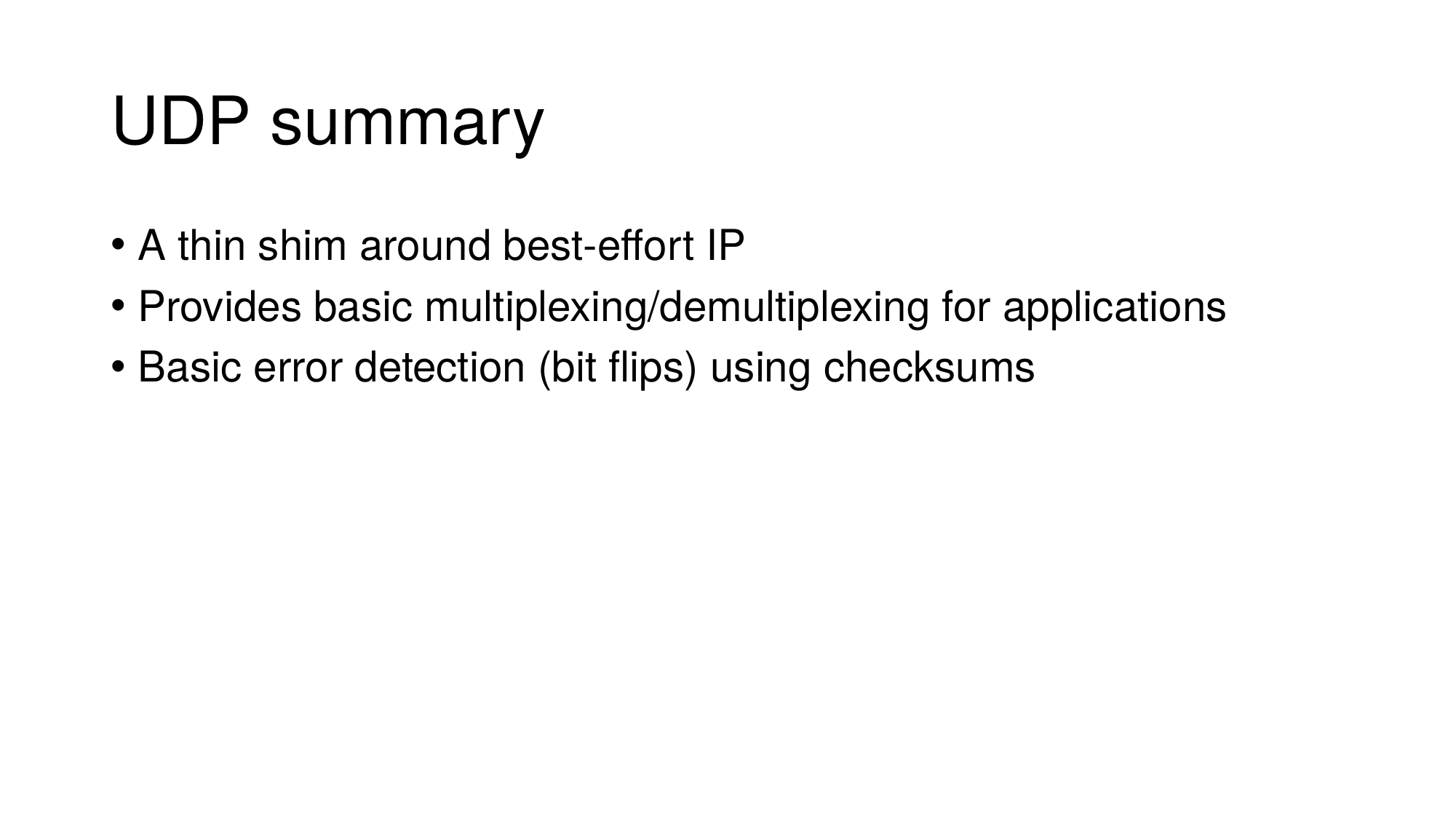

# UDP summary
A thin shim around best-effort IP
Provides basic multiplexing/demultiplexing for applications
Basic error detection (bit flips) using checksums